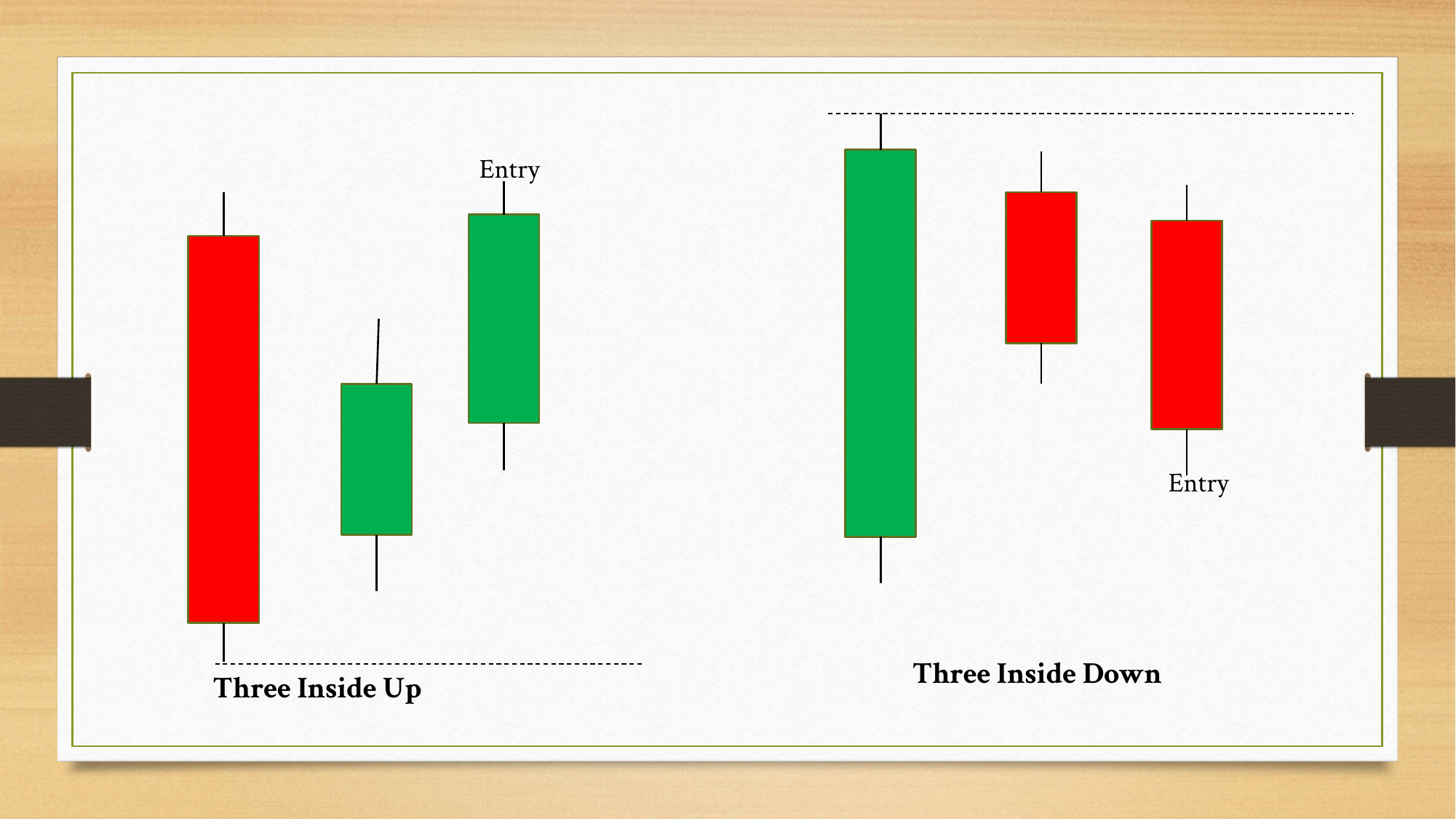

Entry

Entry
Three Inside Down
Three Inside Up